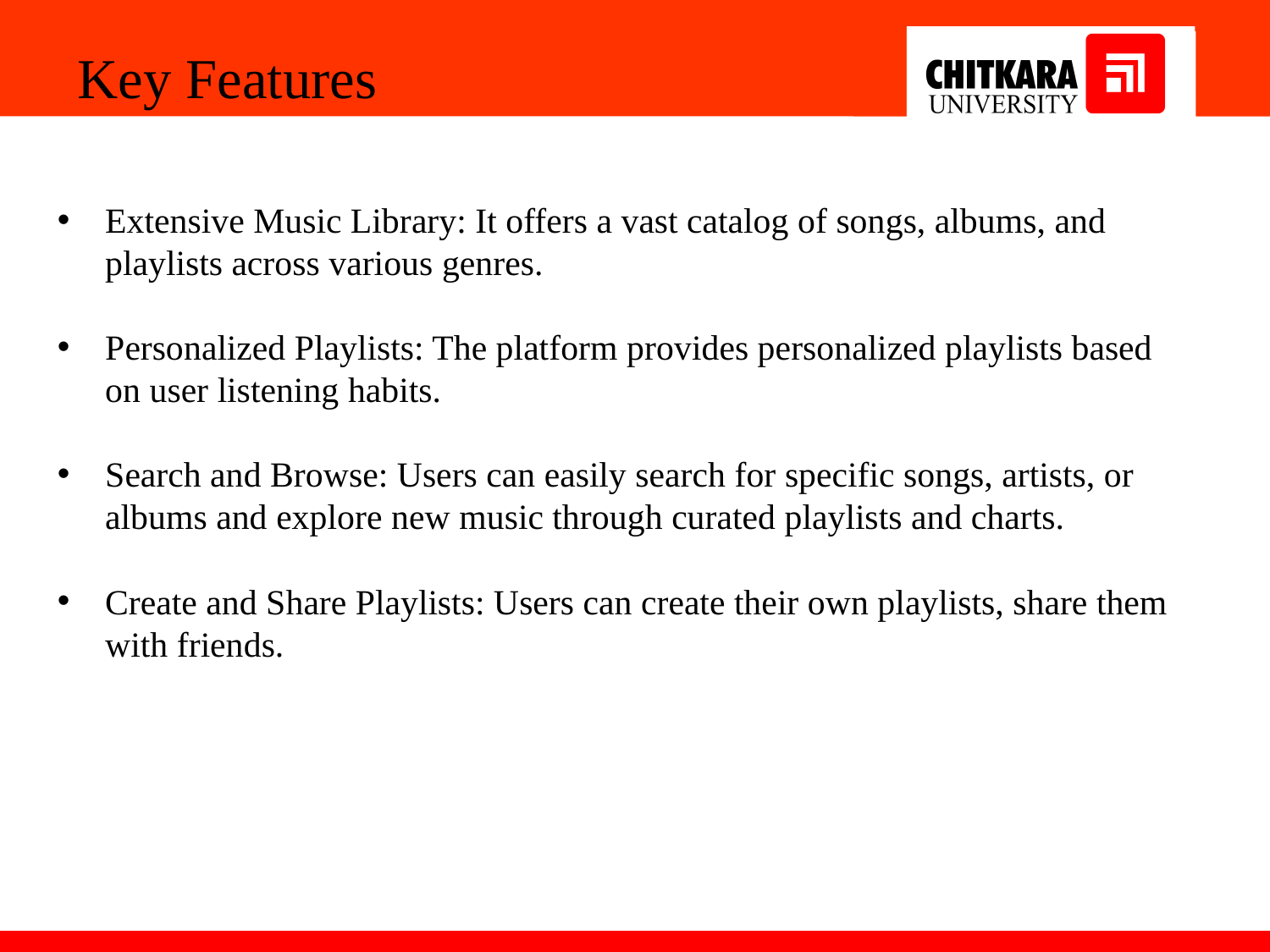

Key Features
Extensive Music Library: It offers a vast catalog of songs, albums, and playlists across various genres.

Personalized Playlists: The platform provides personalized playlists based on user listening habits.

Search and Browse: Users can easily search for specific songs, artists, or albums and explore new music through curated playlists and charts.

Create and Share Playlists: Users can create their own playlists, share them with friends.